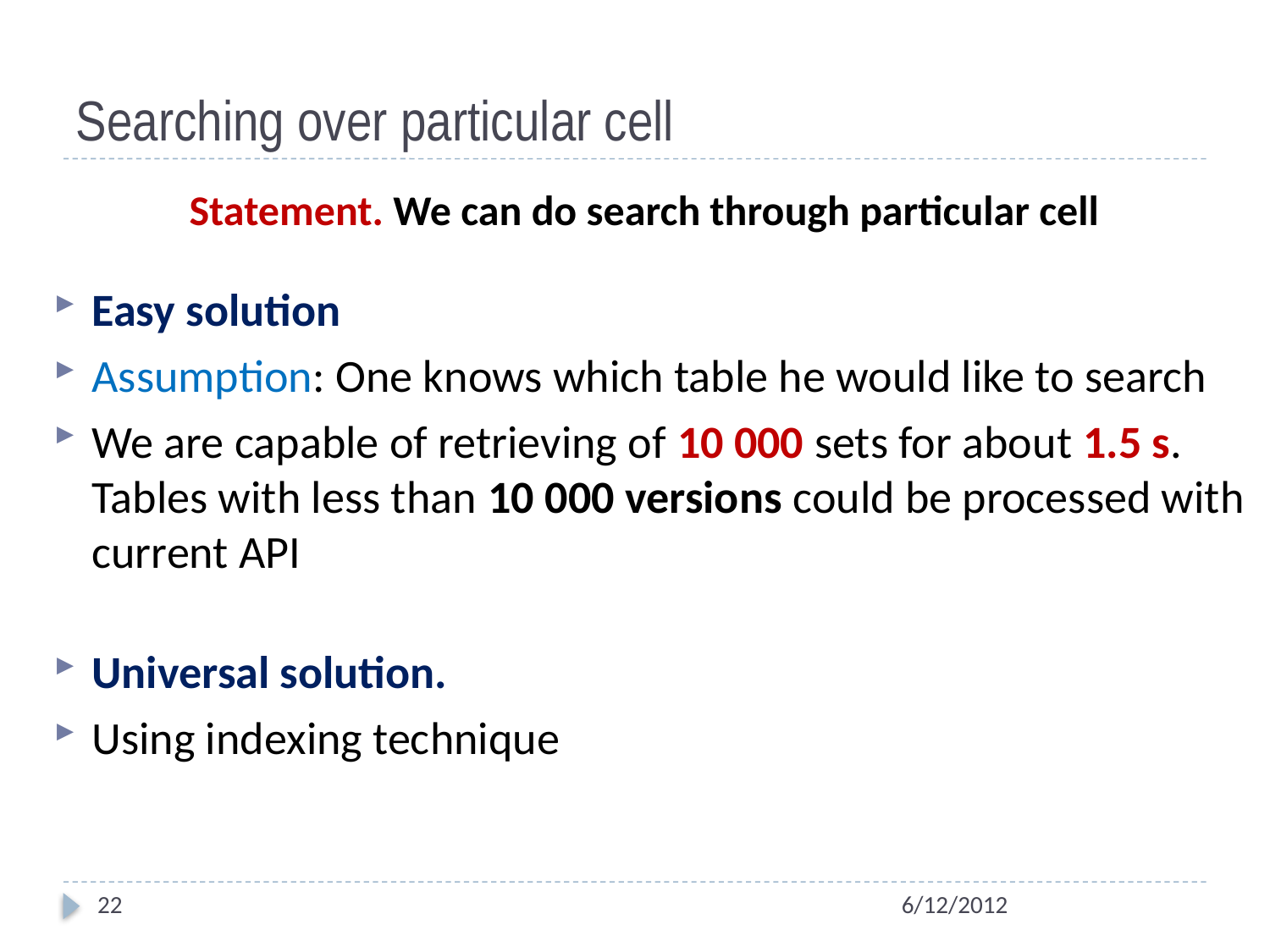

# Searching over particular cell
Statement. We can do search through particular cell

Easy solution
Assumption: One knows which table he would like to search
We are capable of retrieving of 10 000 sets for about 1.5 s. Tables with less than 10 000 versions could be processed with current API
Universal solution.
Using indexing technique

22
6/12/2012